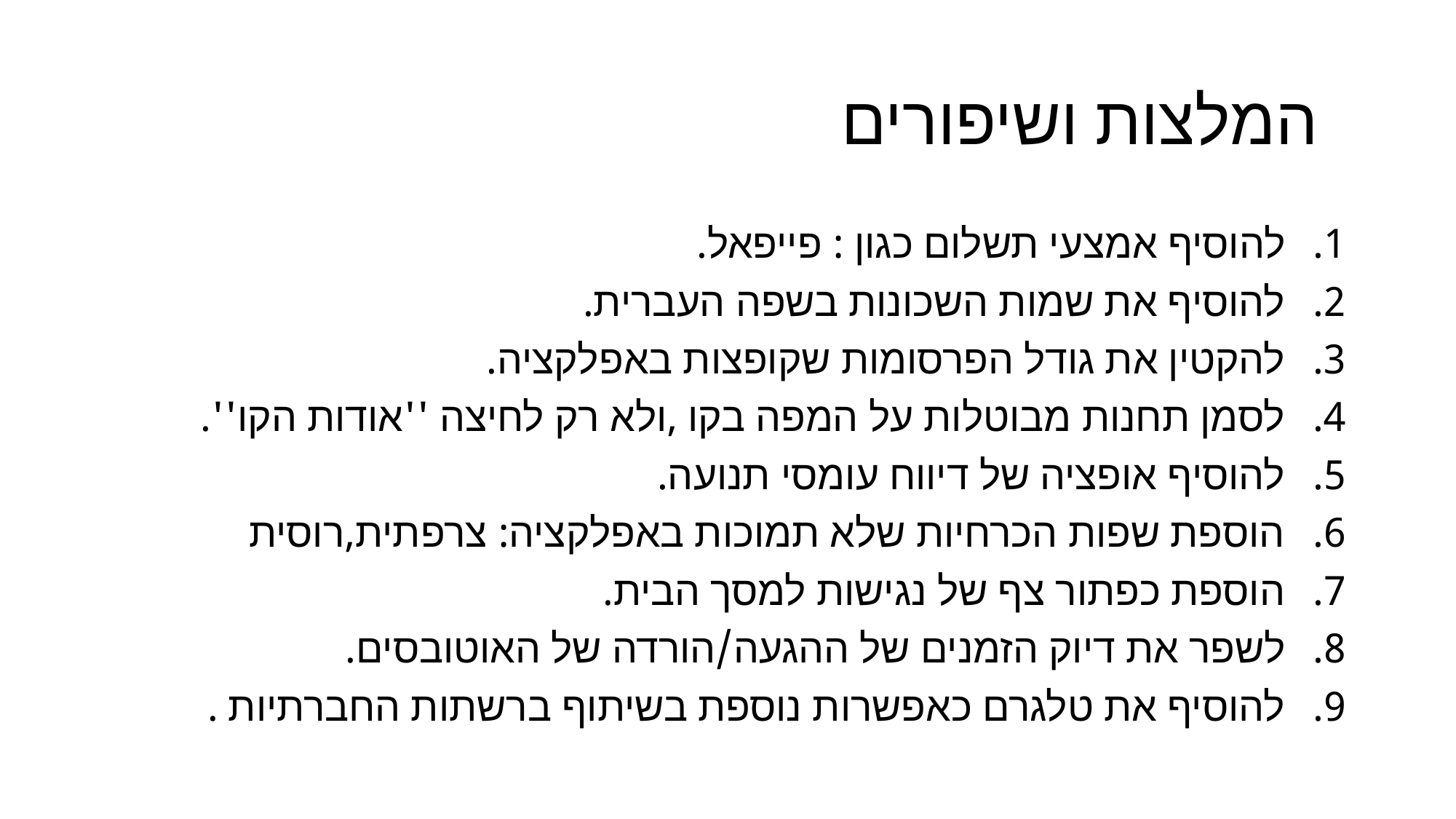

# המלצות ושיפורים
להוסיף אמצעי תשלום כגון : פייפאל.
להוסיף את שמות השכונות בשפה העברית.
להקטין את גודל הפרסומות שקופצות באפלקציה.
לסמן תחנות מבוטלות על המפה בקו ,ולא רק לחיצה ''אודות הקו''.
להוסיף אופציה של דיווח עומסי תנועה.
הוספת שפות הכרחיות שלא תמוכות באפלקציה: צרפתית,רוסית
הוספת כפתור צף של נגישות למסך הבית.
לשפר את דיוק הזמנים של ההגעה/הורדה של האוטובסים.
להוסיף את טלגרם כאפשרות נוספת בשיתוף ברשתות החברתיות .